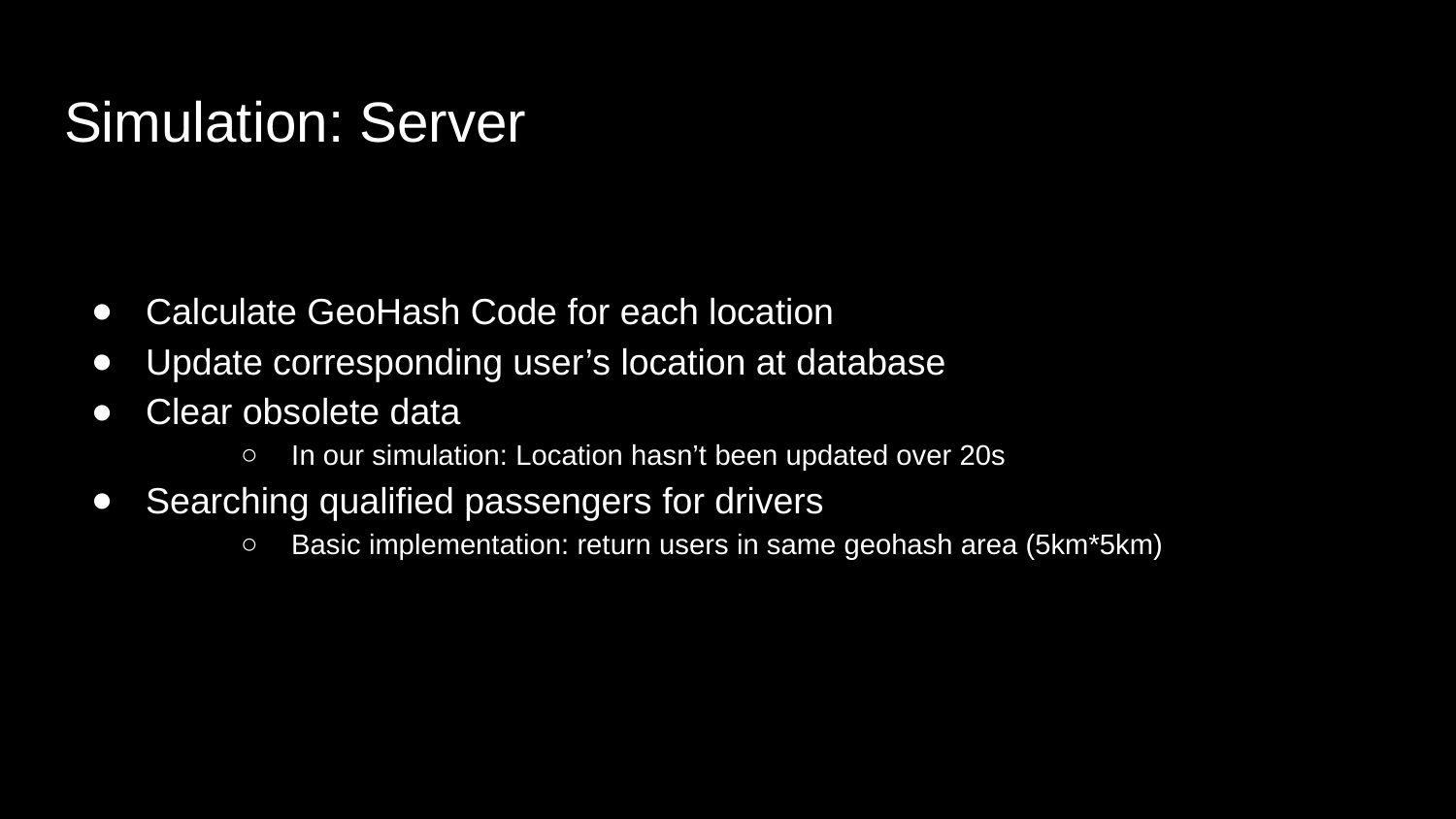

# Simulation: Server
Calculate GeoHash Code for each location
Update corresponding user’s location at database
Clear obsolete data
In our simulation: Location hasn’t been updated over 20s
Searching qualified passengers for drivers
Basic implementation: return users in same geohash area (5km*5km)